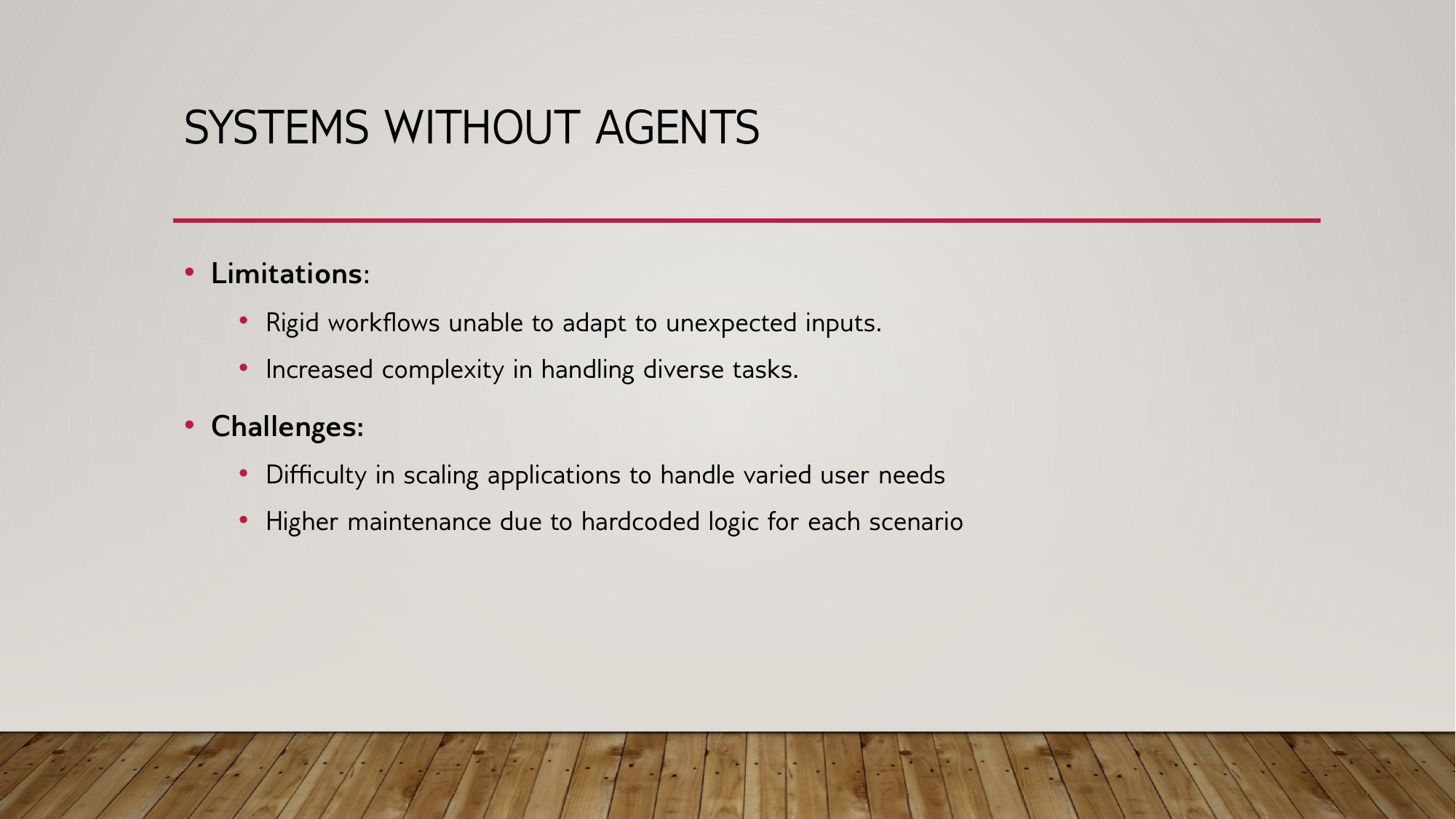

# Systems without agents
Limitations:
Rigid workflows unable to adapt to unexpected inputs.
Increased complexity in handling diverse tasks.​
Challenges:
Difficulty in scaling applications to handle varied user needs
Higher maintenance due to hardcoded logic for each scenario